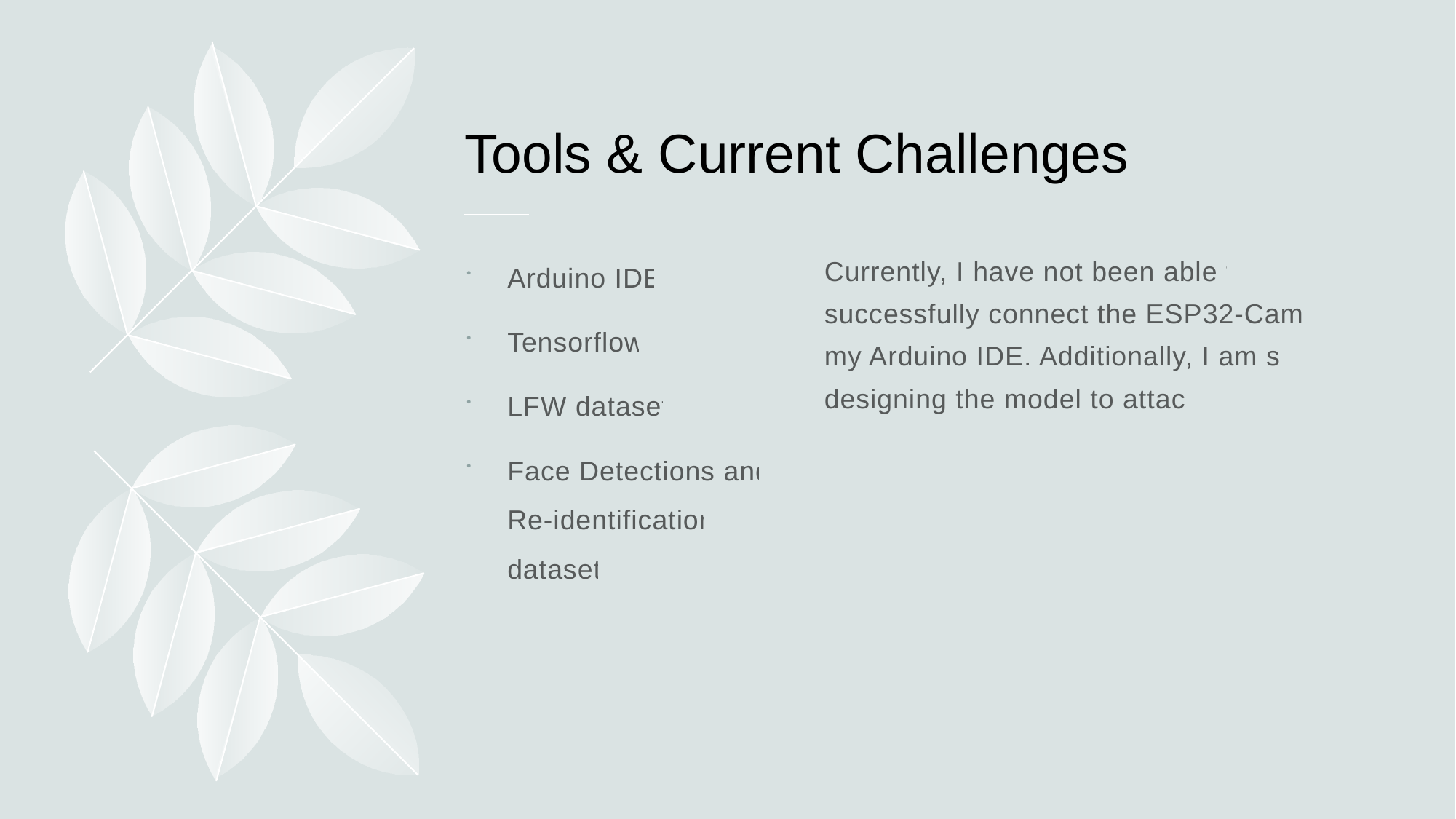

# Tools & Current Challenges
Currently, I have not been able to successfully connect the ESP32-Cam to my Arduino IDE. Additionally, I am still designing the model to attack.
Arduino IDE
Tensorflow
LFW dataset
Face Detections and Re-identification dataset